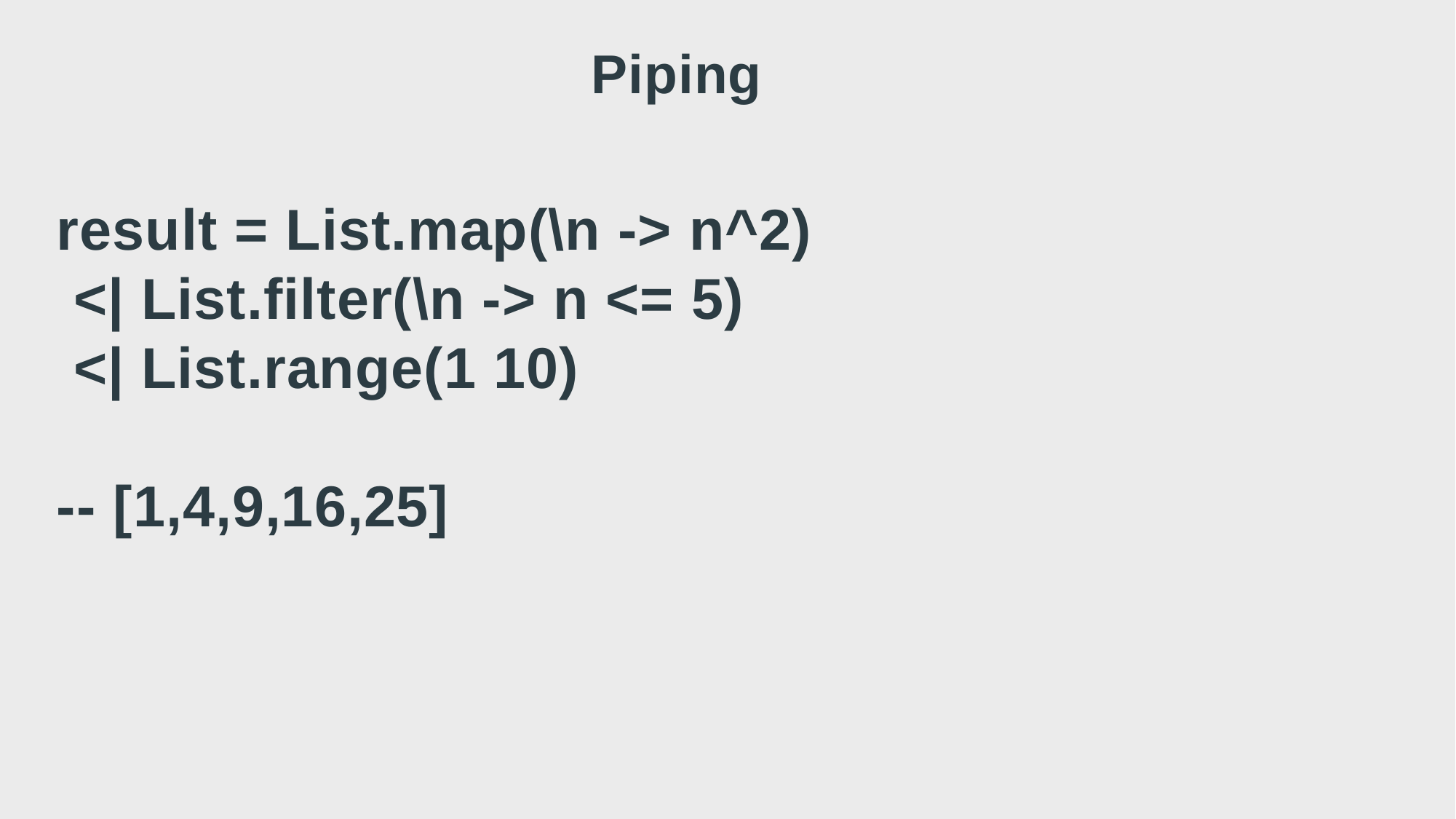

Piping
result = List.map(\n -> n^2)
 <| List.filter(\n -> n <= 5)
 <| List.range(1 10)

-- [1,4,9,16,25]